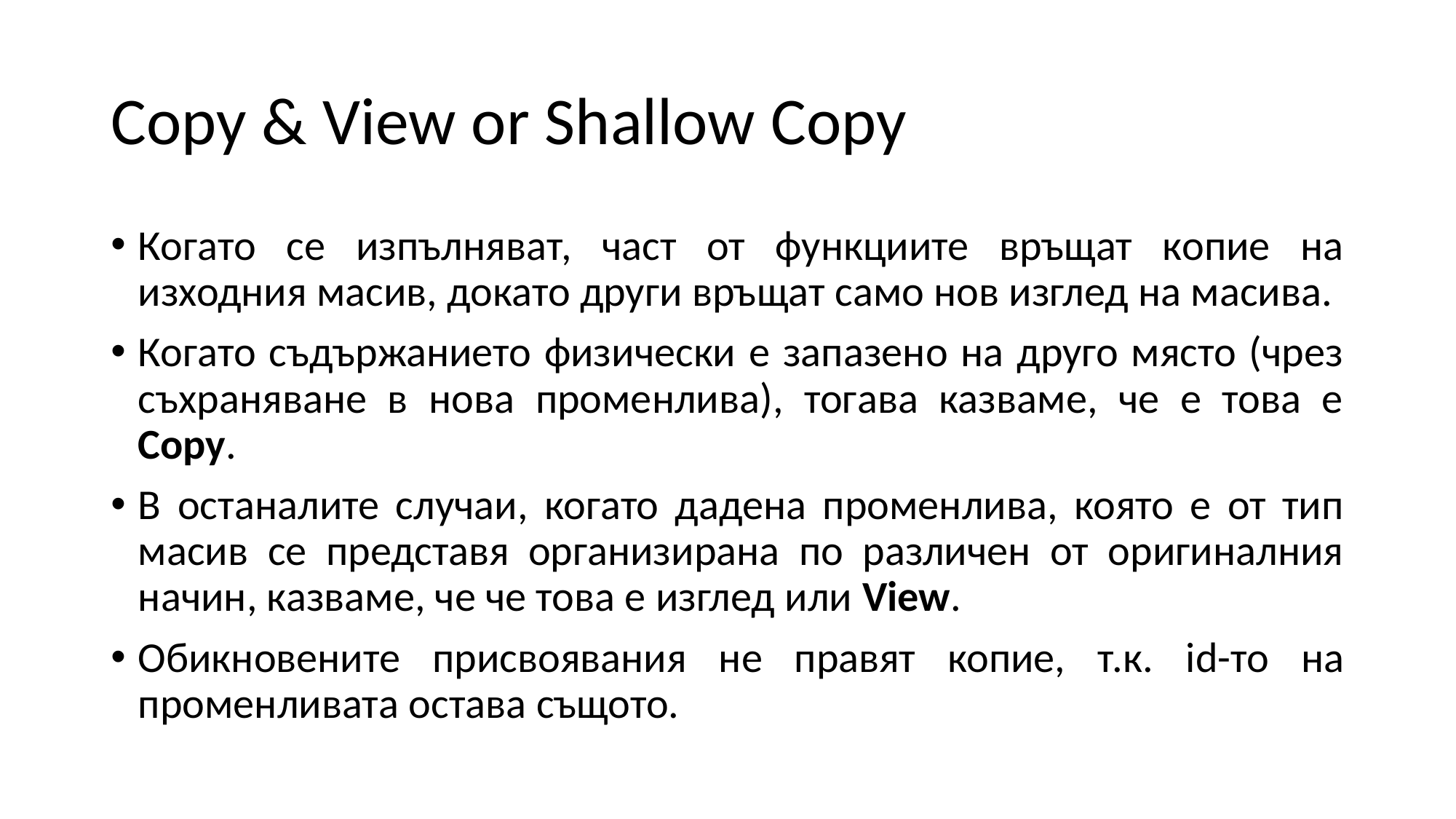

# Copy & View or Shallow Copy
Когато се изпълняват, част от функциите връщат копие на изходния масив, докато други връщат само нов изглед на масива.
Когато съдържанието физически е запазено на друго място (чрез съхраняване в нова променлива), тогава казваме, че е това е Copy.
В останалите случаи, когато дадена променлива, която е от тип масив се представя организирана по различен от оригиналния начин, казваме, че че това е изглед или View.
Обикновените присвоявания не правят копие, т.к. id-то на променливата остава същото.